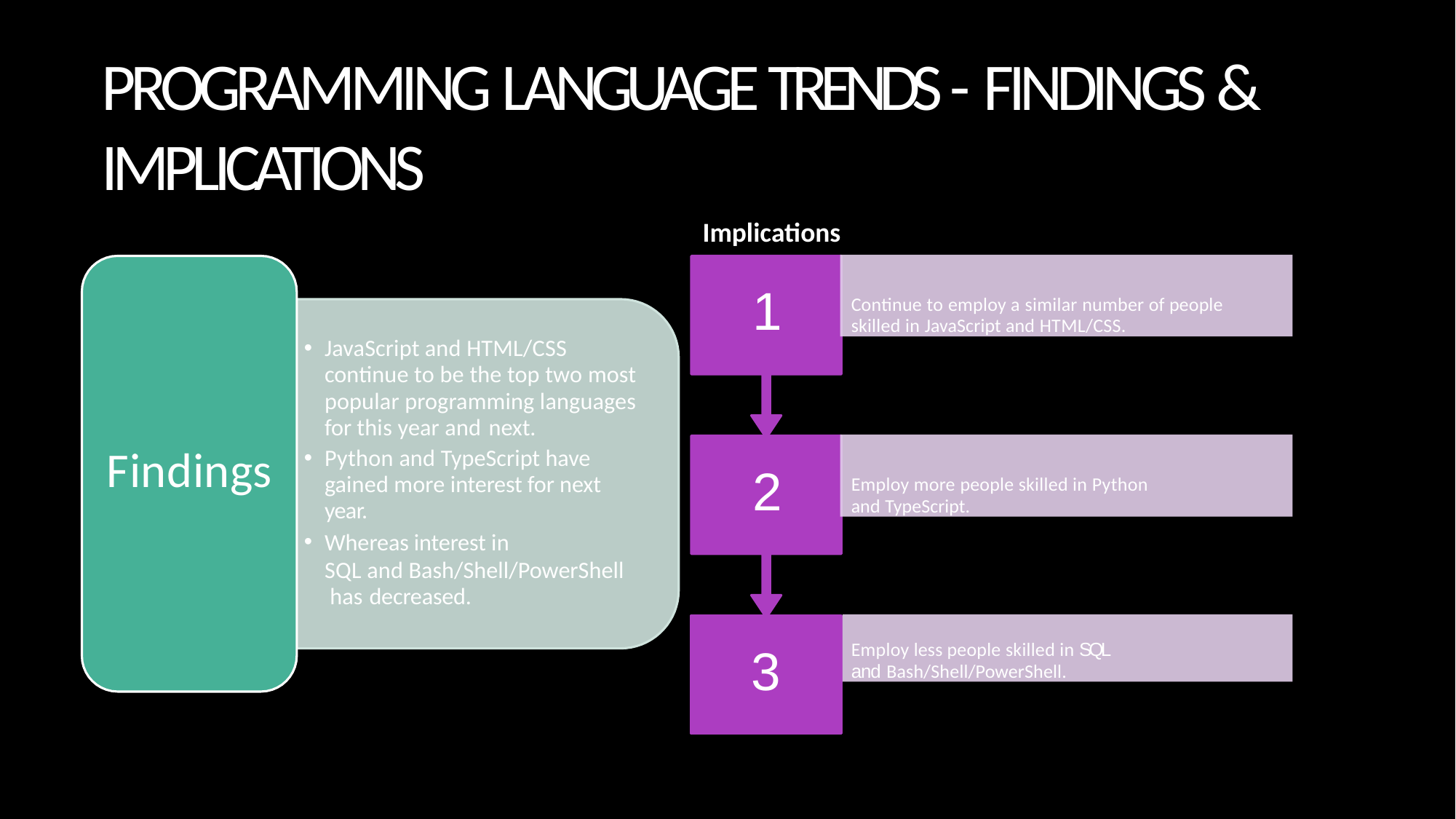

# PROGRAMMING LANGUAGE TRENDS - FINDINGS &  IMPLICATIONS
Implications

Continue to employ a similar number of people  skilled in JavaScript and HTML/CSS.
1

JavaScript and HTML/CSS  continue to be the top two most  popular programming languages  for this year and next.
Python and TypeScript have  gained more interest for next  year.
Whereas interest in
SQL and Bash/Shell/PowerShell  has decreased.

Employ more people skilled in Python  and TypeScript.
Findings
2

3

Employ less people skilled in SQL  and Bash/Shell/PowerShell.